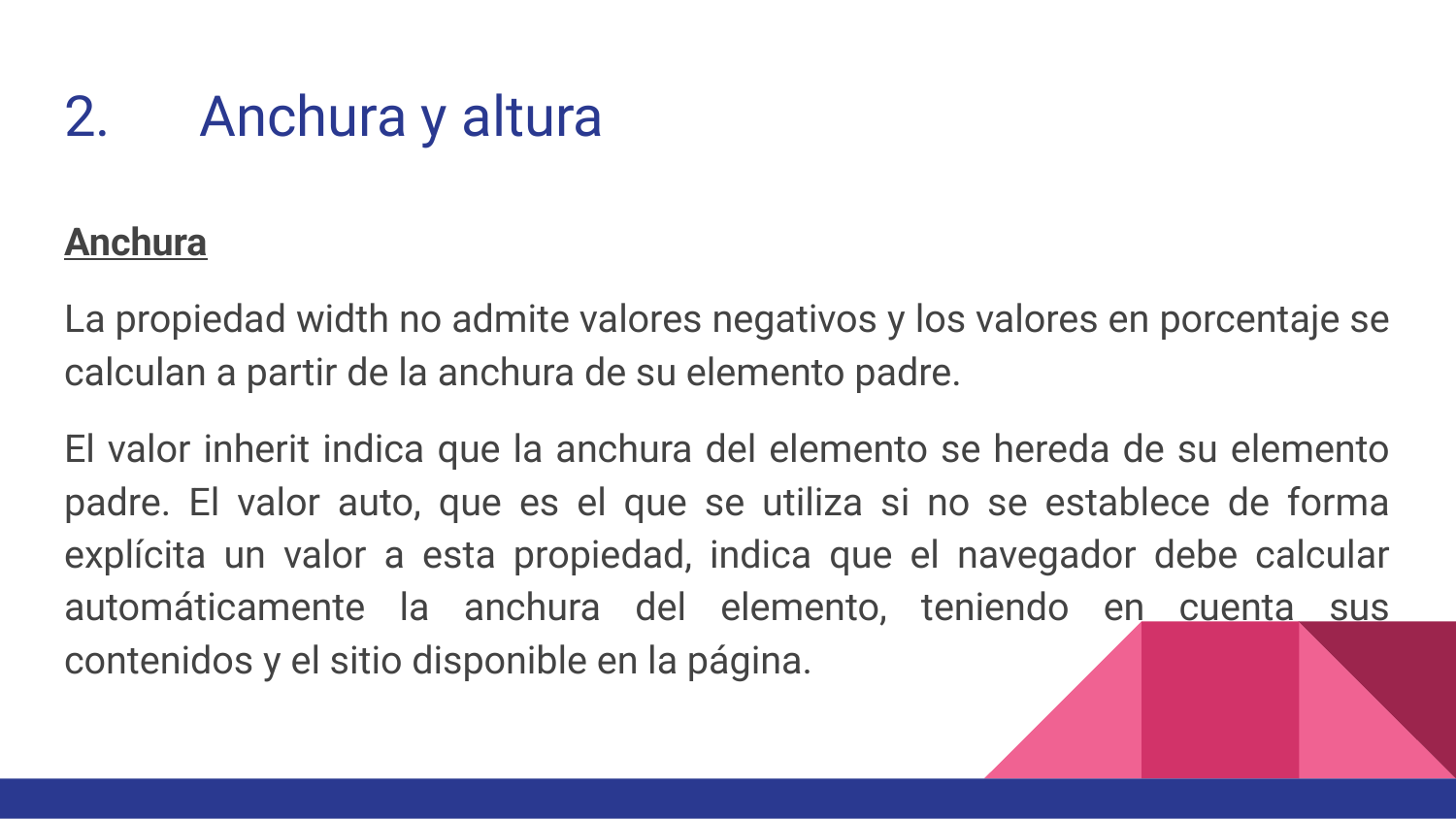

# 2.	Anchura y altura
Anchura
La propiedad width no admite valores negativos y los valores en porcentaje se calculan a partir de la anchura de su elemento padre.
El valor inherit indica que la anchura del elemento se hereda de su elemento padre. El valor auto, que es el que se utiliza si no se establece de forma explícita un valor a esta propiedad, indica que el navegador debe calcular automáticamente la anchura del elemento, teniendo en cuenta sus contenidos y el sitio disponible en la página.